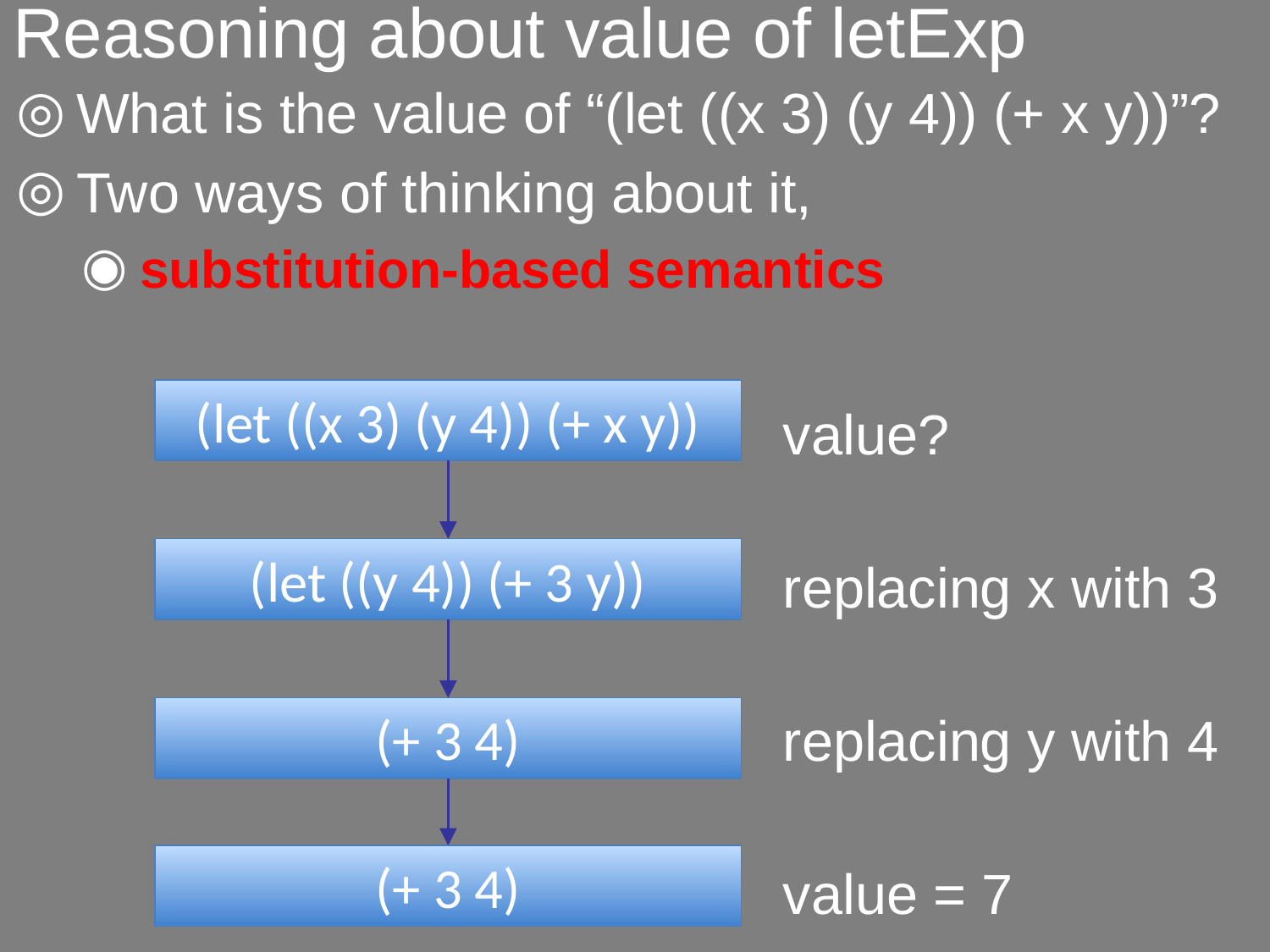

# Reasoning about value of letExp
What is the value of “(let ((x 3) (y 4)) (+ x y))”?
Two ways of thinking about it,
substitution-based semantics

(let ((x 3) (y 4)) (+ x y))
value?
(let ((y 4)) (+ 3 y))
replacing x with 3
replacing y with 4
(+ 3 4)
(+ 3 4)
value = 7